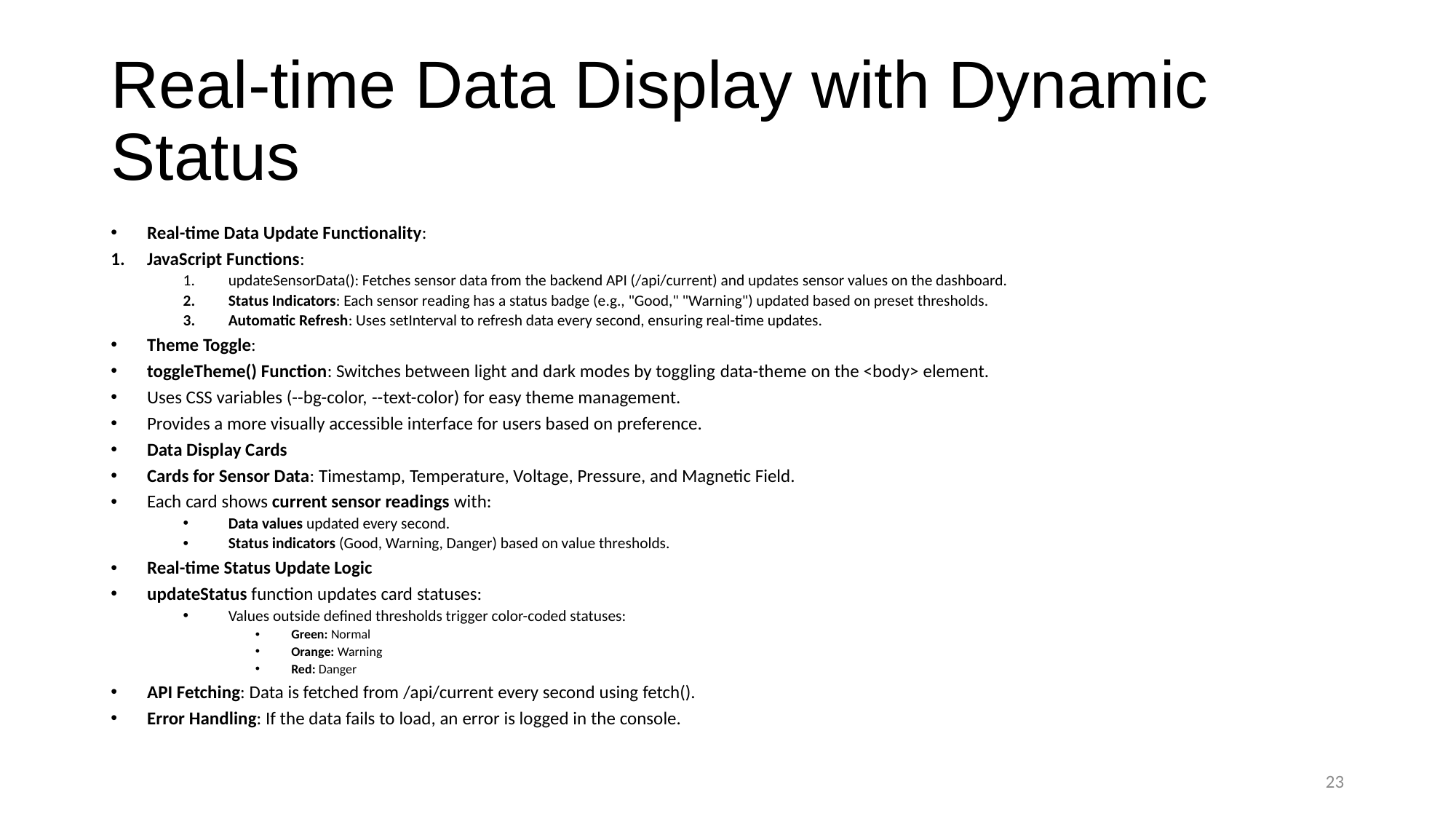

# Real-time Data Display with Dynamic Status
Real-time Data Update Functionality:
JavaScript Functions:
updateSensorData(): Fetches sensor data from the backend API (/api/current) and updates sensor values on the dashboard.
Status Indicators: Each sensor reading has a status badge (e.g., "Good," "Warning") updated based on preset thresholds.
Automatic Refresh: Uses setInterval to refresh data every second, ensuring real-time updates.
Theme Toggle:
toggleTheme() Function: Switches between light and dark modes by toggling data-theme on the <body> element.
Uses CSS variables (--bg-color, --text-color) for easy theme management.
Provides a more visually accessible interface for users based on preference.
Data Display Cards
Cards for Sensor Data: Timestamp, Temperature, Voltage, Pressure, and Magnetic Field.
Each card shows current sensor readings with:
Data values updated every second.
Status indicators (Good, Warning, Danger) based on value thresholds.
Real-time Status Update Logic
updateStatus function updates card statuses:
Values outside defined thresholds trigger color-coded statuses:
Green: Normal
Orange: Warning
Red: Danger
API Fetching: Data is fetched from /api/current every second using fetch().
Error Handling: If the data fails to load, an error is logged in the console.
23